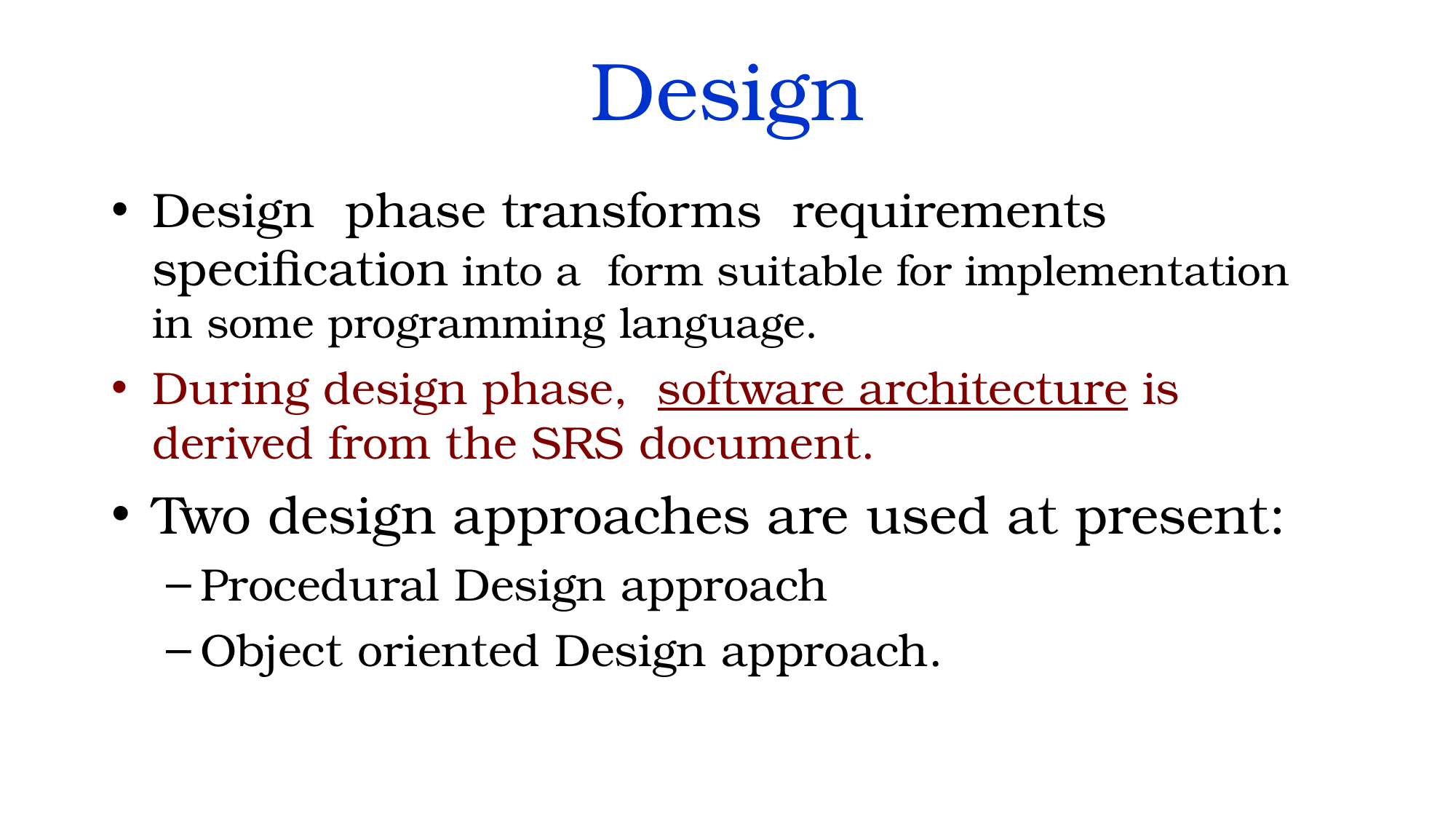

# Design
Design  phase transforms  requirements  specification into a  form suitable for implementation in some programming language.
During design phase,  software architecture is derived from the SRS document.
Two design approaches are used at present:
Procedural Design approach
Object oriented Design approach.